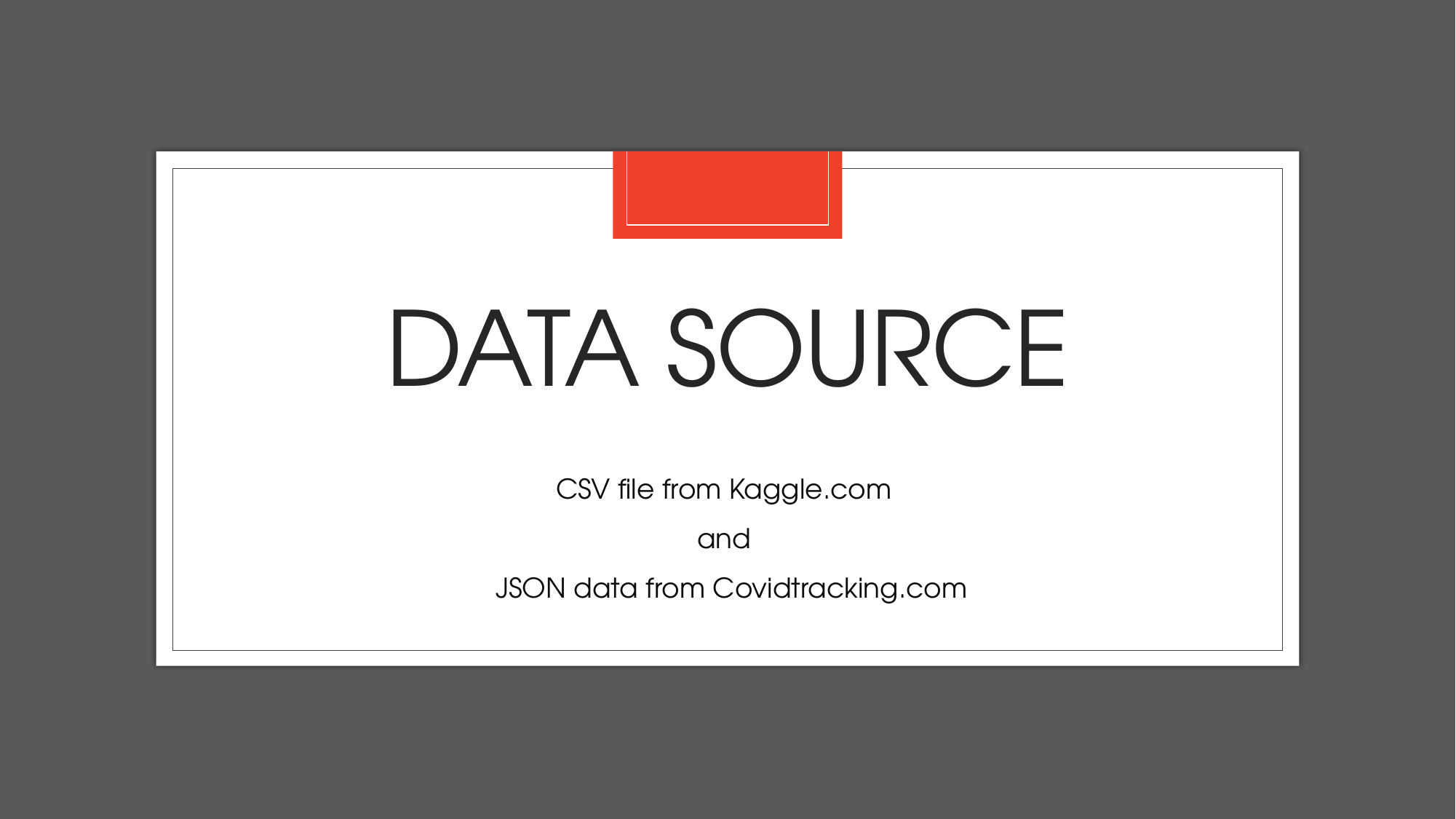

# Data Source
CSV file from Kaggle.com
and
 JSON data from Covidtracking.com